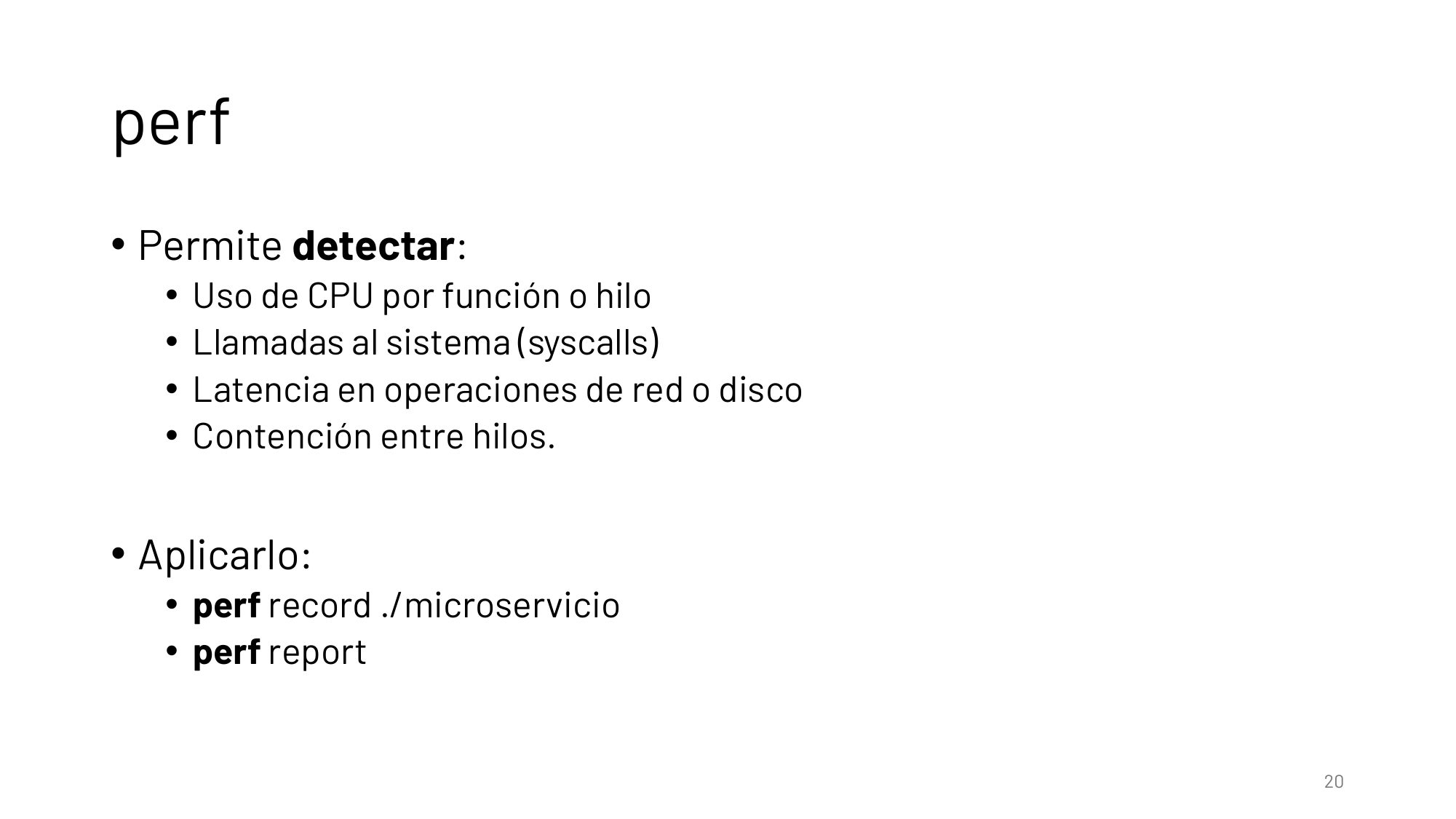

# perf
Permite detectar:
Uso de CPU por función o hilo
Llamadas al sistema (syscalls)
Latencia en operaciones de red o disco
Contención entre hilos.

Aplicarlo:
perf record ./microservicio
perf report

20